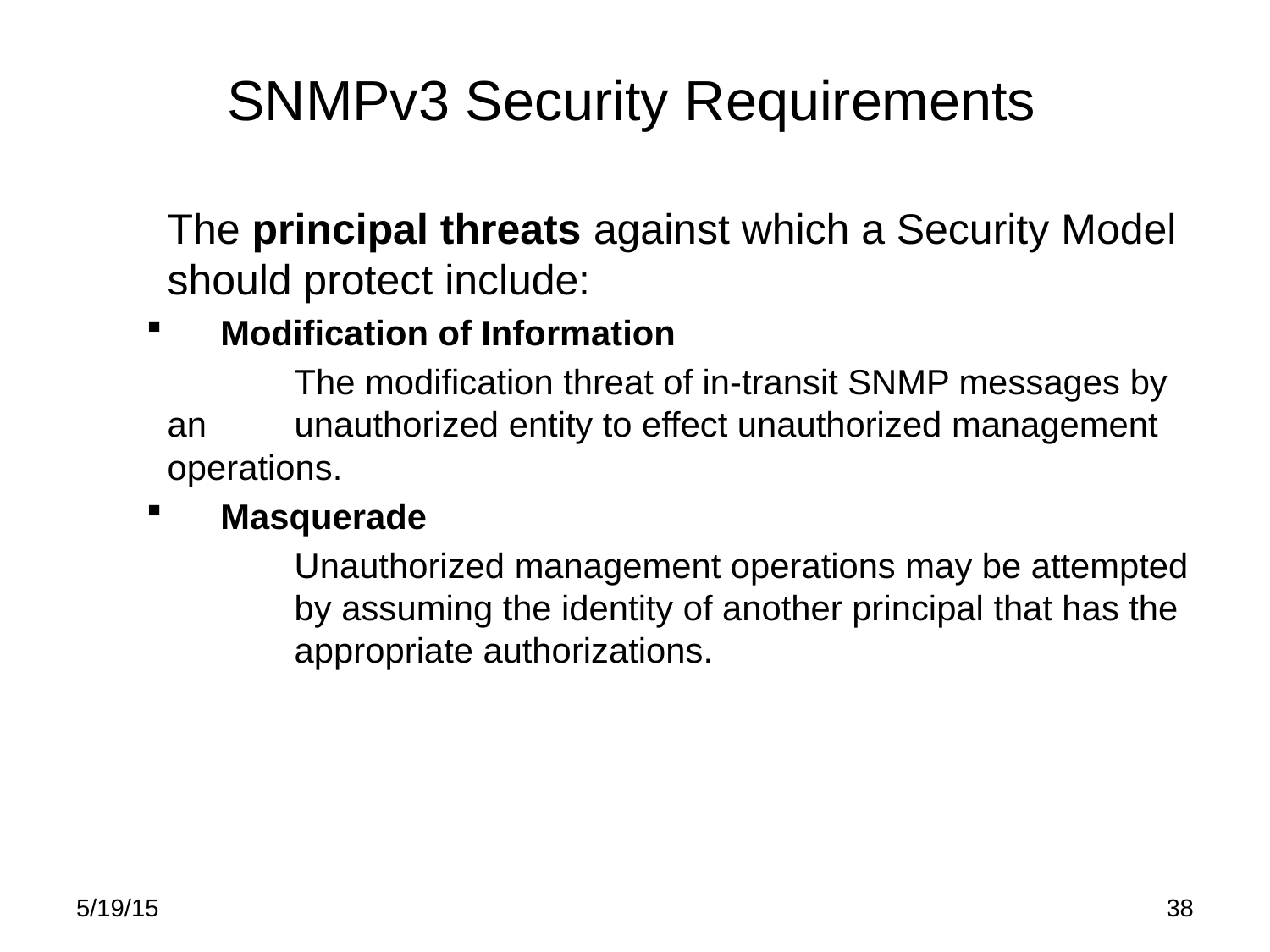

# SNMPv3 Security Requirements
	The principal threats against which a Security Model should protect include:
Modification of Information
		The modification threat of in-transit SNMP messages by an 	unauthorized entity to effect unauthorized management 	operations.
Masquerade
		Unauthorized management operations may be attempted 	by assuming the identity of another principal that has the 	appropriate authorizations.

5/19/15
38